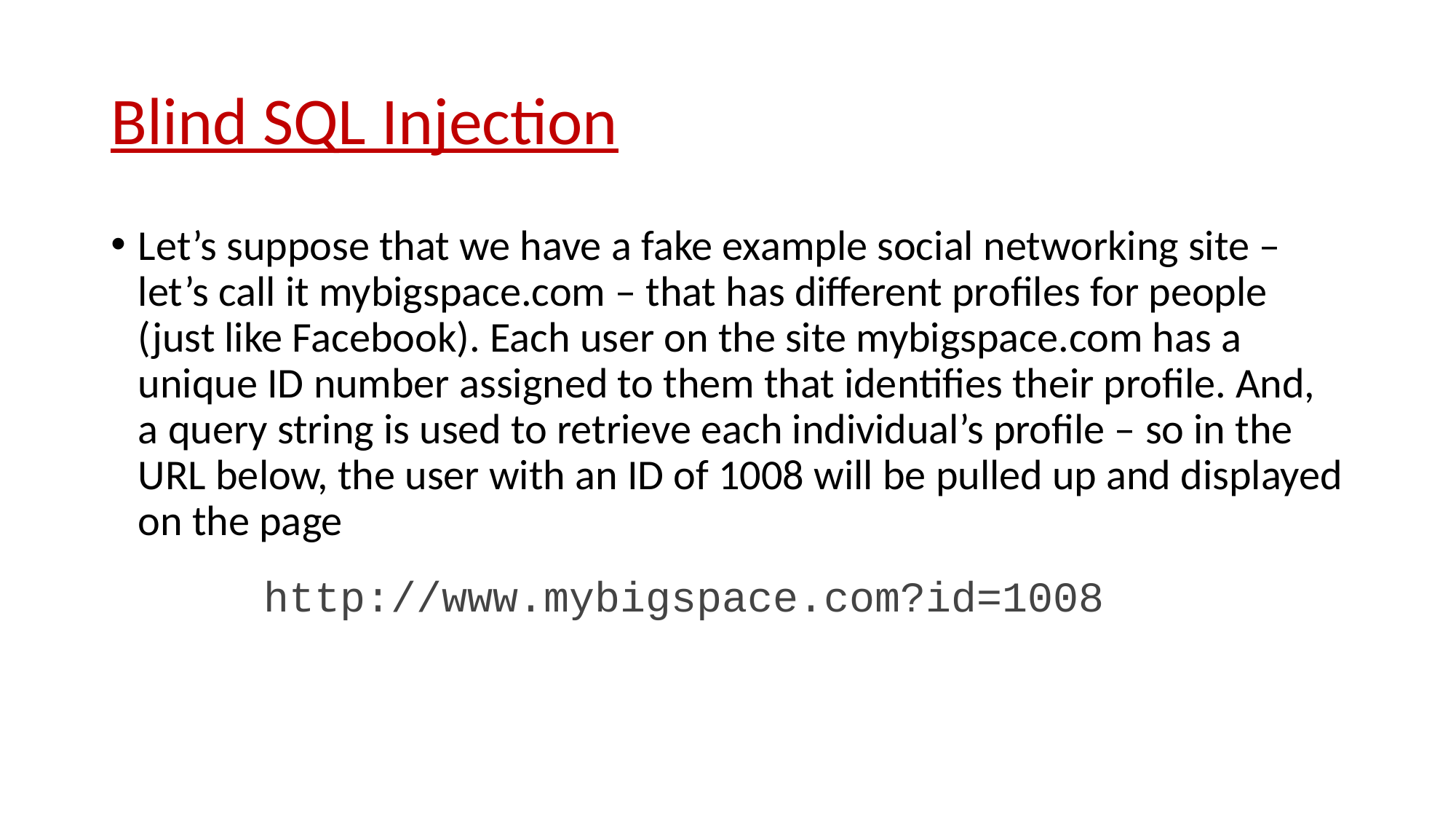

# Blind SQL Injection
Let’s suppose that we have a fake example social networking site – let’s call it mybigspace.com – that has different profiles for people (just like Facebook). Each user on the site mybigspace.com has a unique ID number assigned to them that identifies their profile. And, a query string is used to retrieve each individual’s profile – so in the URL below, the user with an ID of 1008 will be pulled up and displayed on the page
      http://www.mybigspace.com?id=1008